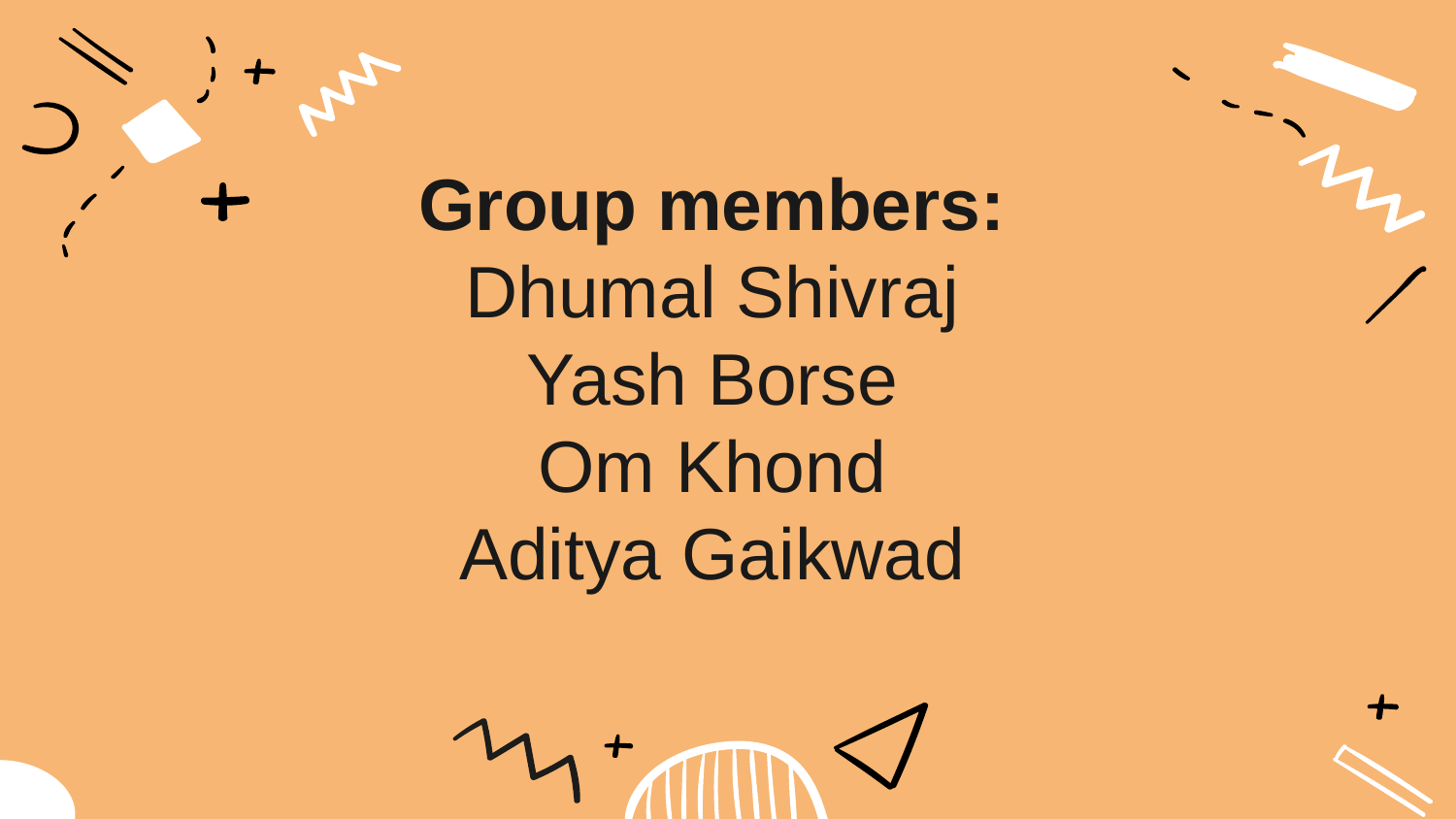

# Group members: Dhumal Shivraj Yash Borse Om Khond Aditya Gaikwad